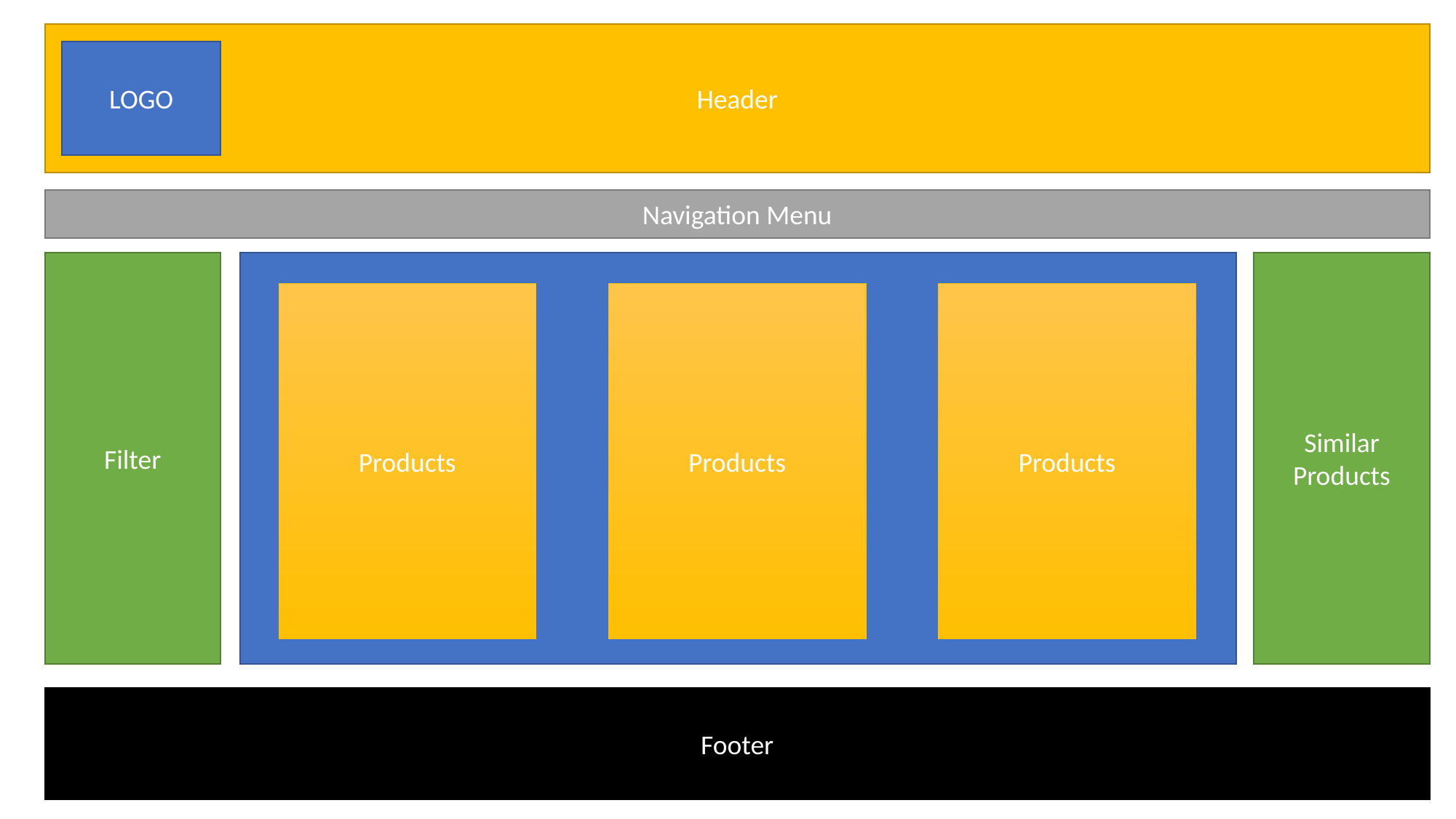

Header
LOGO
Navigation Menu
Main Contents
Filter
Similar Products
Products
Products
Products
Footer